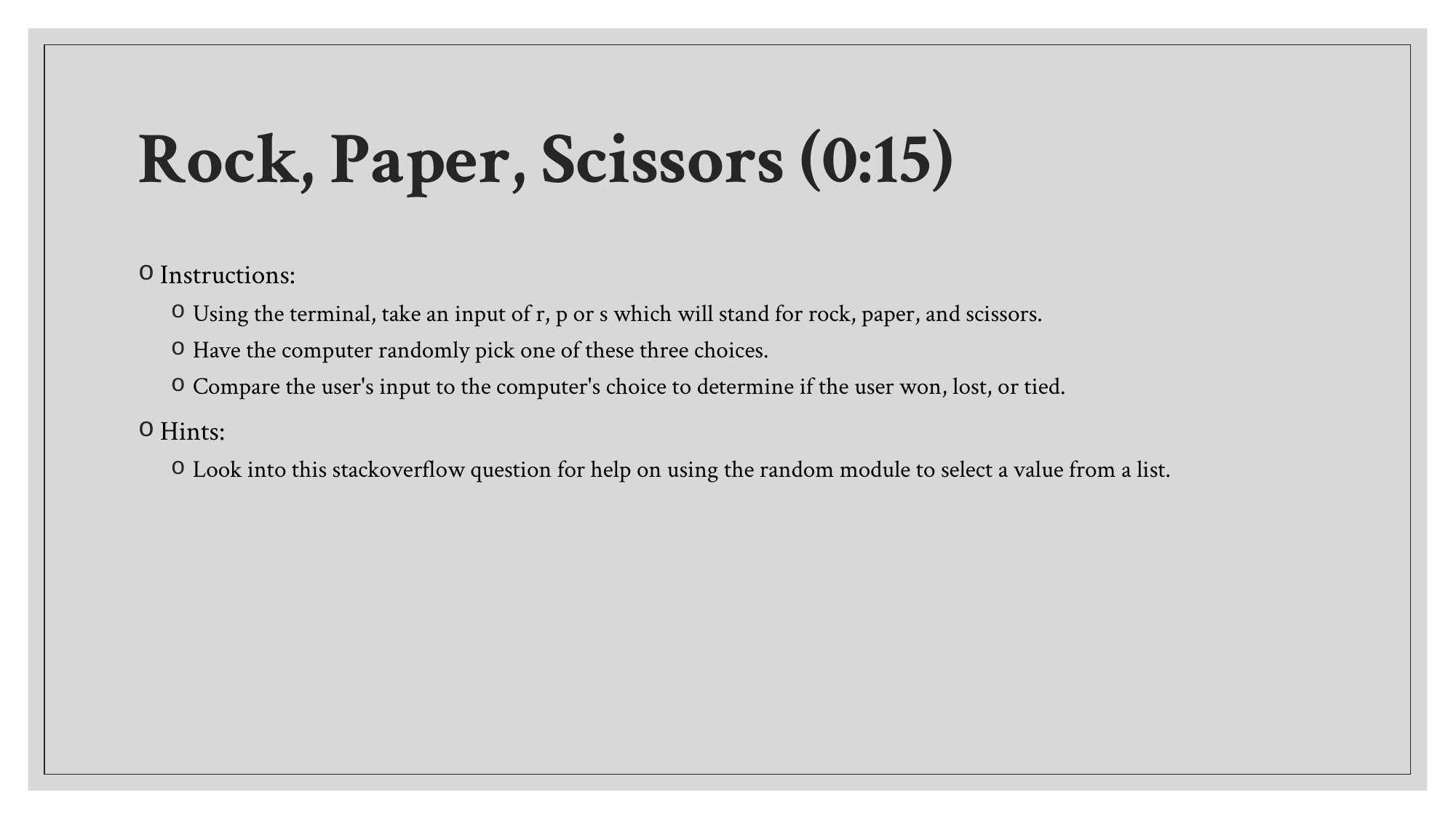

# Rock, Paper, Scissors (0:15)
Instructions:
Using the terminal, take an input of r, p or s which will stand for rock, paper, and scissors.
Have the computer randomly pick one of these three choices.
Compare the user's input to the computer's choice to determine if the user won, lost, or tied.
Hints:
Look into this stackoverflow question for help on using the random module to select a value from a list.